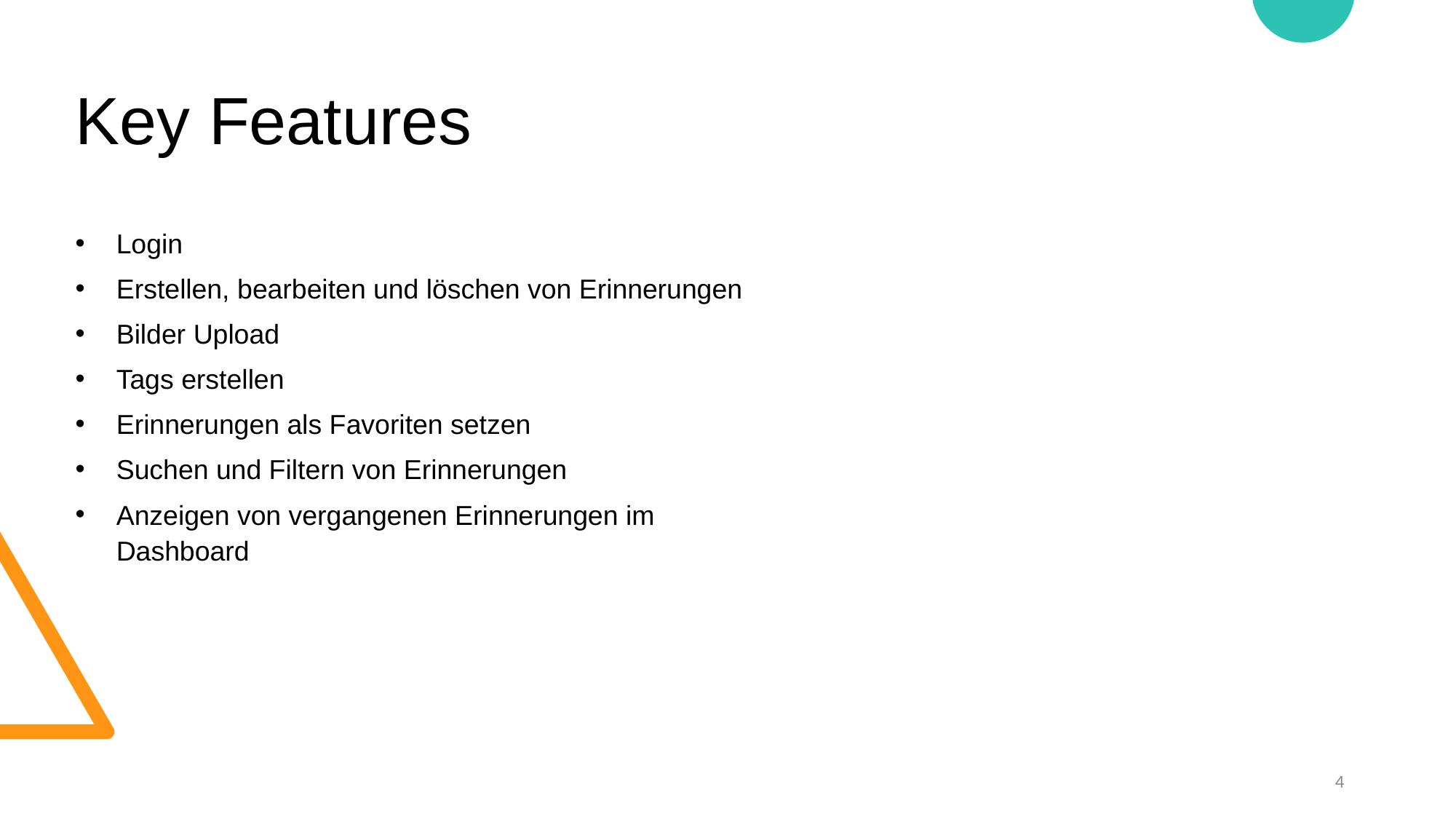

# Key Features
Login
Erstellen, bearbeiten und löschen von Erinnerungen
Bilder Upload
Tags erstellen
Erinnerungen als Favoriten setzen
Suchen und Filtern von Erinnerungen
Anzeigen von vergangenen Erinnerungen im Dashboard

4